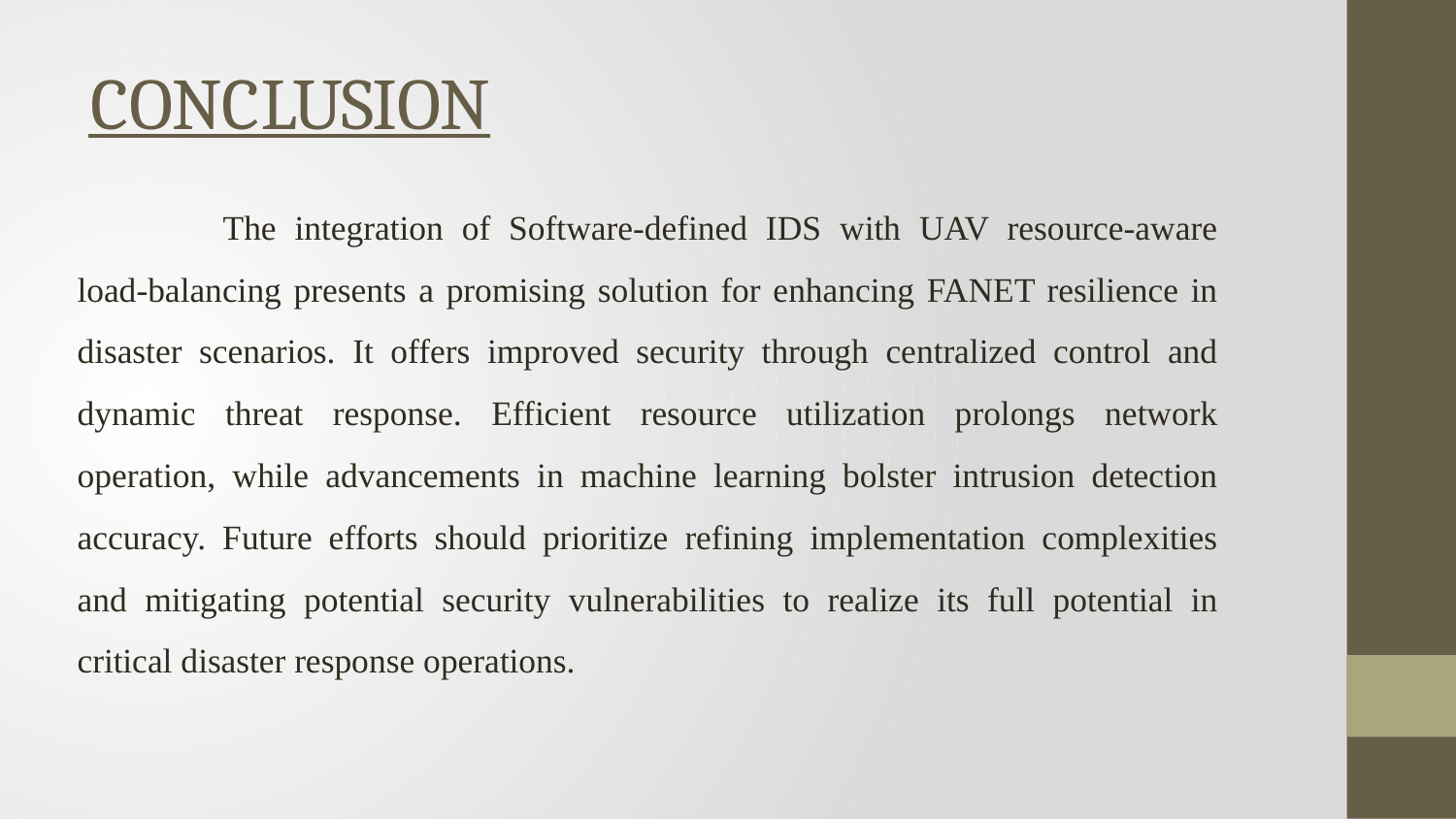

# CONCLUSION

	The integration of Software-defined IDS with UAV resource-aware load-balancing presents a promising solution for enhancing FANET resilience in disaster scenarios. It offers improved security through centralized control and dynamic threat response. Efficient resource utilization prolongs network operation, while advancements in machine learning bolster intrusion detection accuracy. Future efforts should prioritize refining implementation complexities and mitigating potential security vulnerabilities to realize its full potential in critical disaster response operations.